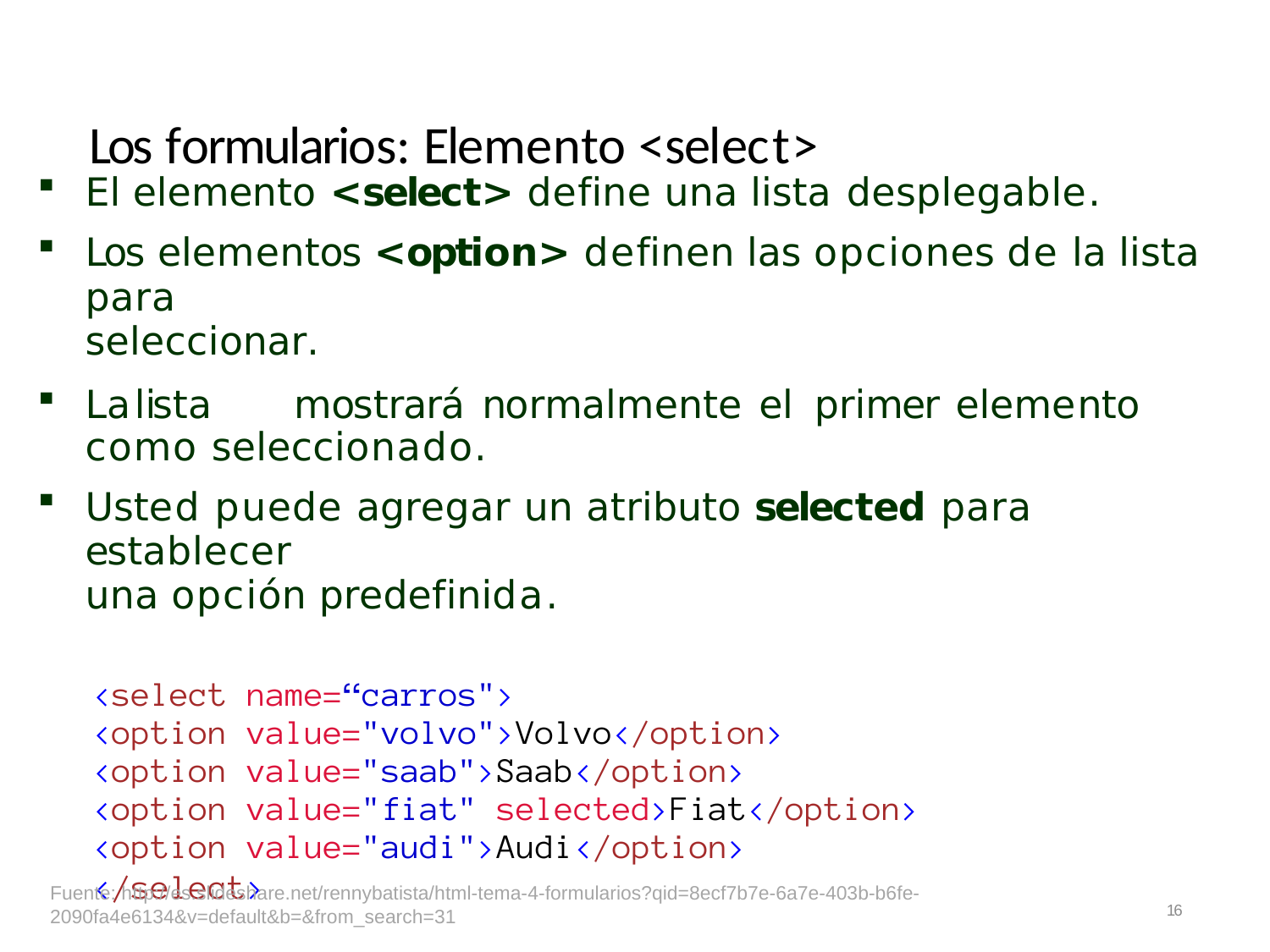

# Los formularios: Elemento <select>
El elemento <select> define una lista desplegable.
Los elementos <option> definen las opciones de la lista para
seleccionar.
La	lista	mostrará	normalmente	el	primer	elemento	como seleccionado.
Usted puede agregar un atributo selected para establecer
una opción predefinida.

<select name=“carros">
<option value="volvo">Volvo</option>
<option value="saab">Saab</option>
<option value="fiat" selected>Fiat</option>
<option value="audi">Audi</option>
</select>
Fuente: http://es.slideshare.net/rennybatista/html-tema-4-formularios?qid=8ecf7b7e-6a7e-403b-b6fe-2090fa4e6134&v=default&b=&from_search=31
16